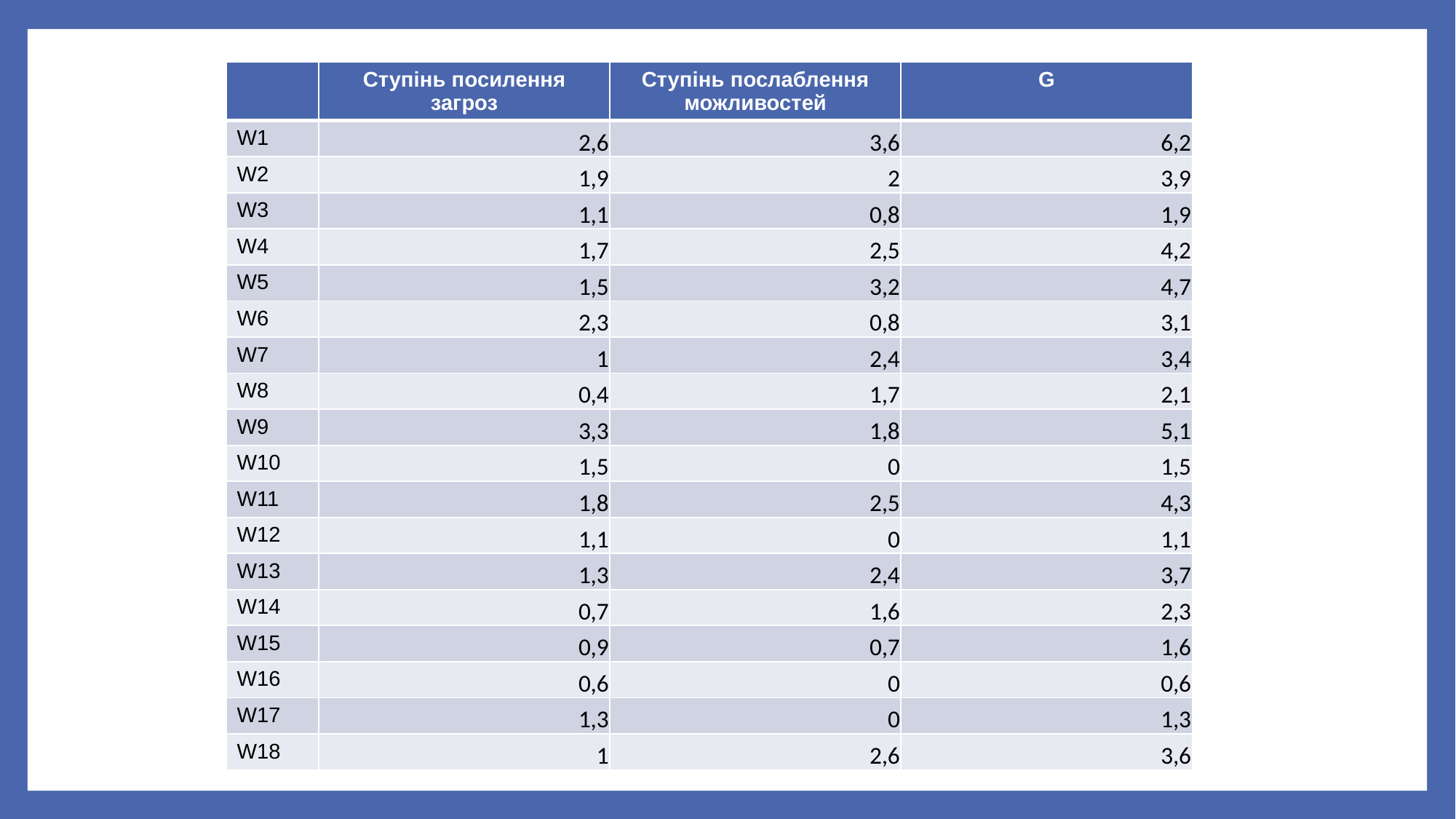

|  | Ступінь посилення загроз | Ступінь послаблення можливостей | G |
| --- | --- | --- | --- |
| W1 | 2,6 | 3,6 | 6,2 |
| W2 | 1,9 | 2 | 3,9 |
| W3 | 1,1 | 0,8 | 1,9 |
| W4 | 1,7 | 2,5 | 4,2 |
| W5 | 1,5 | 3,2 | 4,7 |
| W6 | 2,3 | 0,8 | 3,1 |
| W7 | 1 | 2,4 | 3,4 |
| W8 | 0,4 | 1,7 | 2,1 |
| W9 | 3,3 | 1,8 | 5,1 |
| W10 | 1,5 | 0 | 1,5 |
| W11 | 1,8 | 2,5 | 4,3 |
| W12 | 1,1 | 0 | 1,1 |
| W13 | 1,3 | 2,4 | 3,7 |
| W14 | 0,7 | 1,6 | 2,3 |
| W15 | 0,9 | 0,7 | 1,6 |
| W16 | 0,6 | 0 | 0,6 |
| W17 | 1,3 | 0 | 1,3 |
| W18 | 1 | 2,6 | 3,6 |